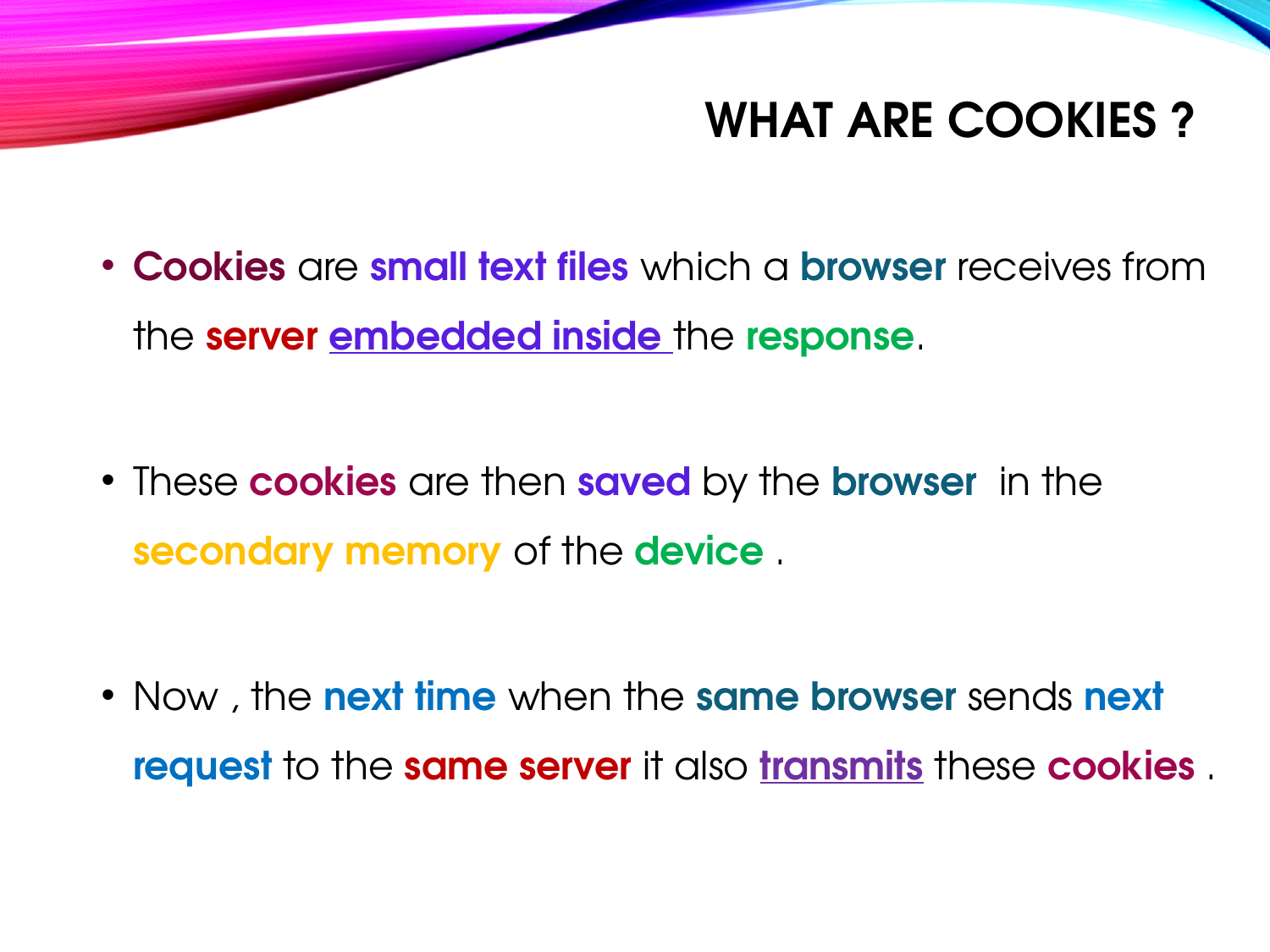

# What are cookies ?
Cookies are small text files which a browser receives from the server embedded inside the response.

These cookies are then saved by the browser  in the secondary memory of the device .

Now , the next time when the same browser sends next request to the same server it also transmits these cookies .